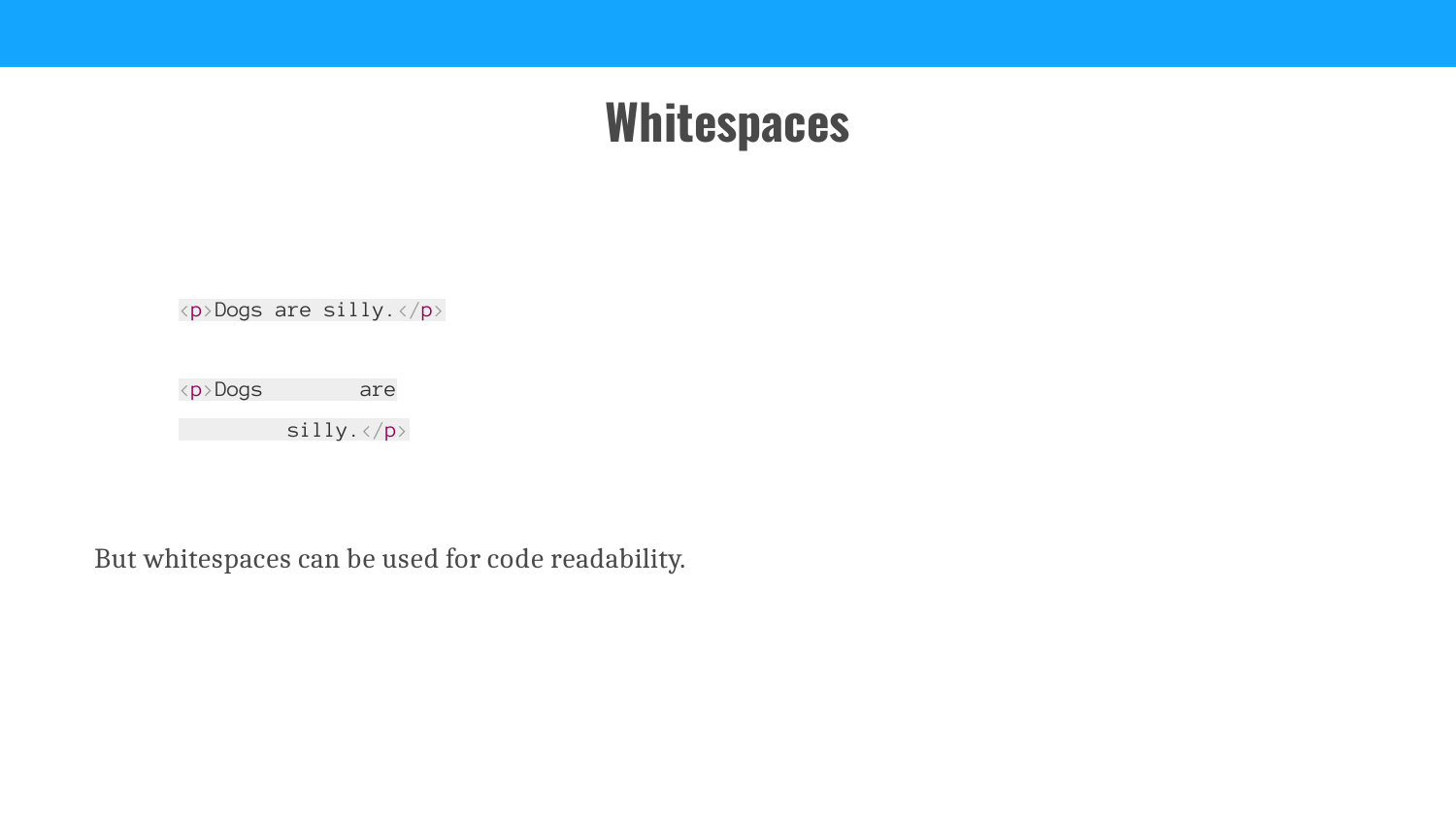

Whitespaces
<p>Dogs are silly.</p>
<p>Dogs        are
         silly.</p>

But whitespaces can be used for code readability.